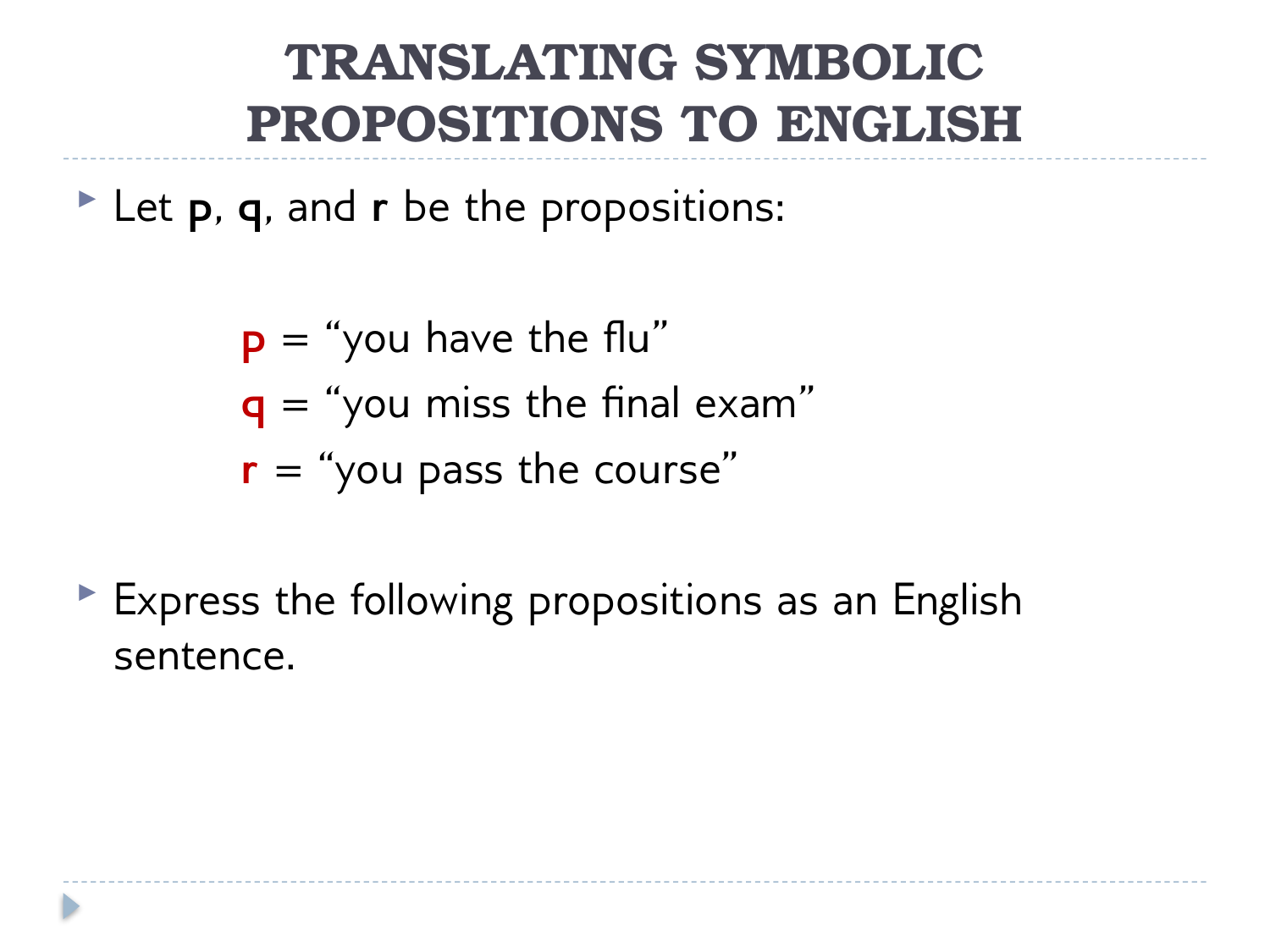

# TRANSLATING SYMBOLIC PROPOSITIONS TO ENGLISH
Let p, q, and r be the propositions:

		p = “you have the flu”
		q = “you miss the final exam”
		r = “you pass the course”

Express the following propositions as an English sentence.